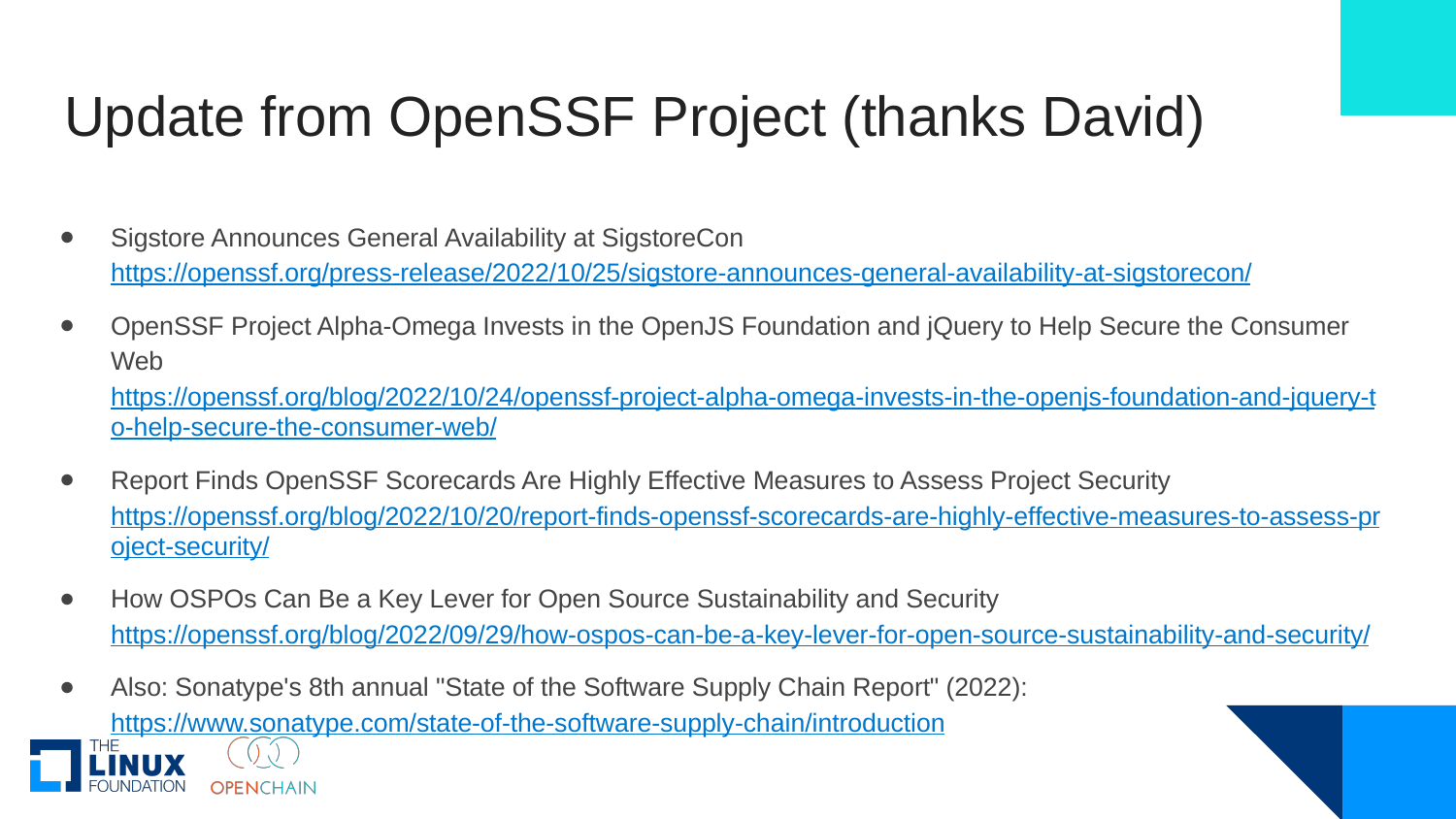

# Update from OpenSSF Project (thanks David)
Sigstore Announces General Availability at SigstoreCon
https://openssf.org/press-release/2022/10/25/sigstore-announces-general-availability-at-sigstorecon/
OpenSSF Project Alpha-Omega Invests in the OpenJS Foundation and jQuery to Help Secure the Consumer Web
https://openssf.org/blog/2022/10/24/openssf-project-alpha-omega-invests-in-the-openjs-foundation-and-jquery-to-help-secure-the-consumer-web/
Report Finds OpenSSF Scorecards Are Highly Effective Measures to Assess Project Security
https://openssf.org/blog/2022/10/20/report-finds-openssf-scorecards-are-highly-effective-measures-to-assess-project-security/
How OSPOs Can Be a Key Lever for Open Source Sustainability and Security
https://openssf.org/blog/2022/09/29/how-ospos-can-be-a-key-lever-for-open-source-sustainability-and-security/
Also: Sonatype's 8th annual "State of the Software Supply Chain Report" (2022):
https://www.sonatype.com/state-of-the-software-supply-chain/introduction